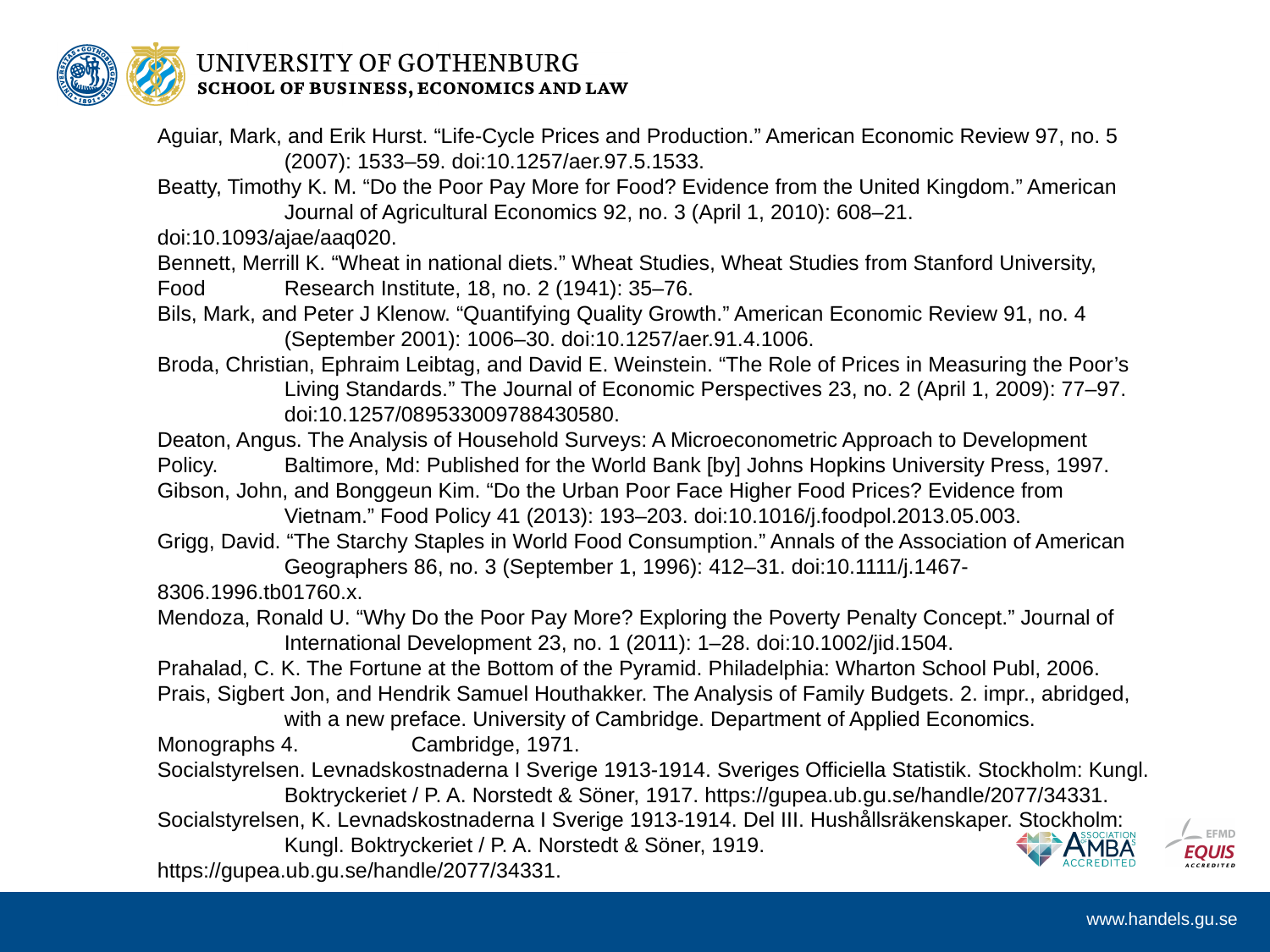

Aguiar, Mark, and Erik Hurst. “Life-Cycle Prices and Production.” American Economic Review 97, no. 5 	(2007): 1533–59. doi:10.1257/aer.97.5.1533.
Beatty, Timothy K. M. “Do the Poor Pay More for Food? Evidence from the United Kingdom.” American 	Journal of Agricultural Economics 92, no. 3 (April 1, 2010): 608–21. doi:10.1093/ajae/aaq020.
Bennett, Merrill K. “Wheat in national diets.” Wheat Studies, Wheat Studies from Stanford University, Food 	Research Institute, 18, no. 2 (1941): 35–76.
Bils, Mark, and Peter J Klenow. “Quantifying Quality Growth.” American Economic Review 91, no. 4 	(September 2001): 1006–30. doi:10.1257/aer.91.4.1006.
Broda, Christian, Ephraim Leibtag, and David E. Weinstein. “The Role of Prices in Measuring the Poor’s 	Living Standards.” The Journal of Economic Perspectives 23, no. 2 (April 1, 2009): 77–97. 	doi:10.1257/089533009788430580.
Deaton, Angus. The Analysis of Household Surveys: A Microeconometric Approach to Development Policy. 	Baltimore, Md: Published for the World Bank [by] Johns Hopkins University Press, 1997.
Gibson, John, and Bonggeun Kim. “Do the Urban Poor Face Higher Food Prices? Evidence from 	Vietnam.” Food Policy 41 (2013): 193–203. doi:10.1016/j.foodpol.2013.05.003.
Grigg, David. “The Starchy Staples in World Food Consumption.” Annals of the Association of American 	Geographers 86, no. 3 (September 1, 1996): 412–31. doi:10.1111/j.1467-8306.1996.tb01760.x.
Mendoza, Ronald U. “Why Do the Poor Pay More? Exploring the Poverty Penalty Concept.” Journal of 	International Development 23, no. 1 (2011): 1–28. doi:10.1002/jid.1504.
Prahalad, C. K. The Fortune at the Bottom of the Pyramid. Philadelphia: Wharton School Publ, 2006.
Prais, Sigbert Jon, and Hendrik Samuel Houthakker. The Analysis of Family Budgets. 2. impr., abridged, 	with a new preface. University of Cambridge. Department of Applied Economics. Monographs 4. 	Cambridge, 1971.
Socialstyrelsen. Levnadskostnaderna I Sverige 1913-1914. Sveriges Officiella Statistik. Stockholm: Kungl. 	Boktryckeriet / P. A. Norstedt & Söner, 1917. https://gupea.ub.gu.se/handle/2077/34331.
Socialstyrelsen, K. Levnadskostnaderna I Sverige 1913-1914. Del III. Hushållsräkenskaper. Stockholm: 	Kungl. Boktryckeriet / P. A. Norstedt & Söner, 1919. https://gupea.ub.gu.se/handle/2077/34331.